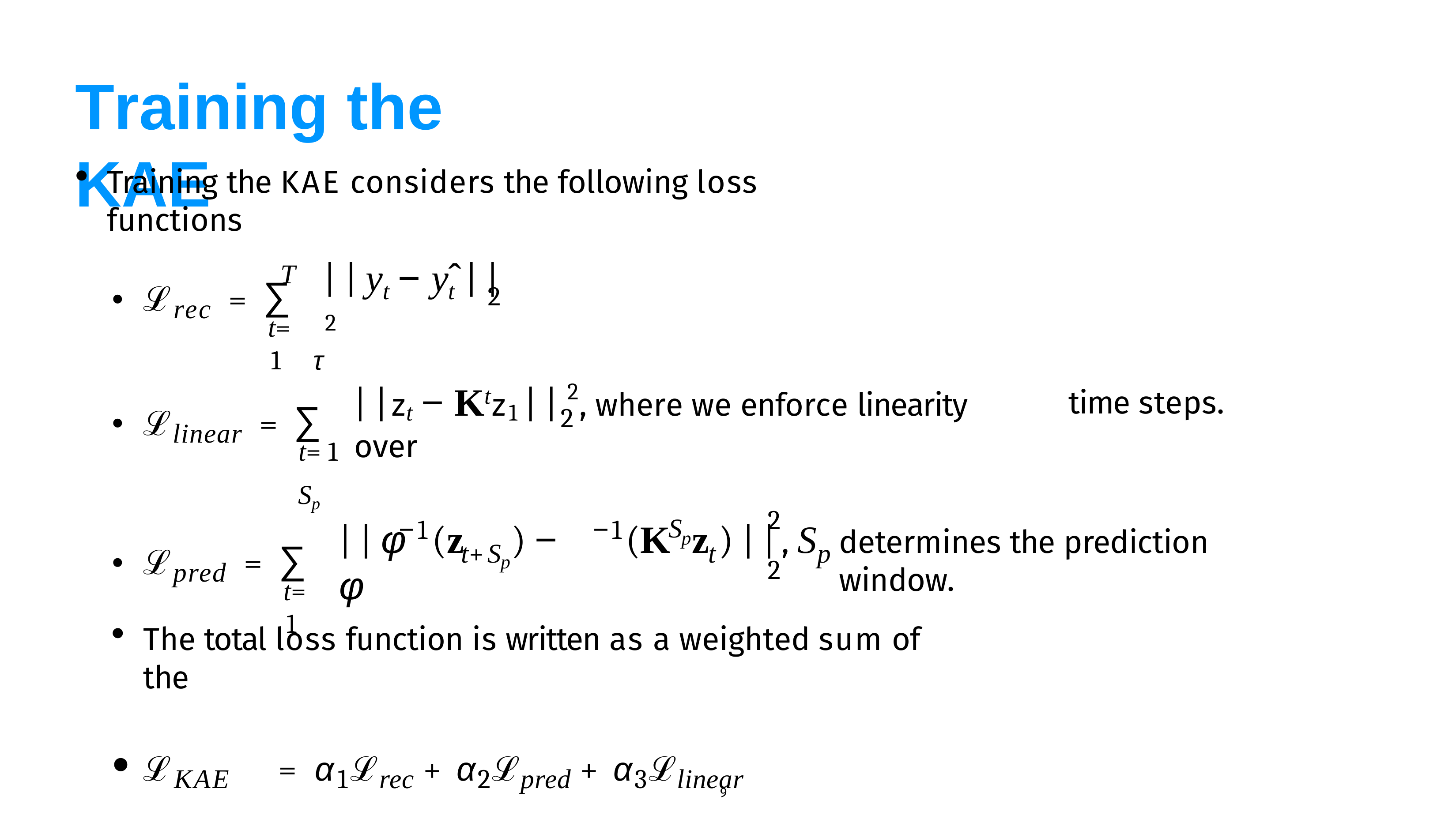

# Training the KAE
Training the KAE considers the following loss functions
T
| | yt − yt̂ | | 2
ℒrec	=
∑
•
2
t=1
τ
| |zt − Ktz1 | | 2, where we enforce linearity over
time steps.
ℒlinear	=
∑
•
2
t=1  Sp
2
S
−1
−1
| | φ	(z	) − φ
(K	z ) | |	, S
determines the prediction window.
ℒpred	=
p
∑
t+S
t	p
•
p
2
t=1
The total loss function is written as a weighted sum of the
ℒKAE	= α1ℒrec + α2ℒpred + α3ℒlinear
9